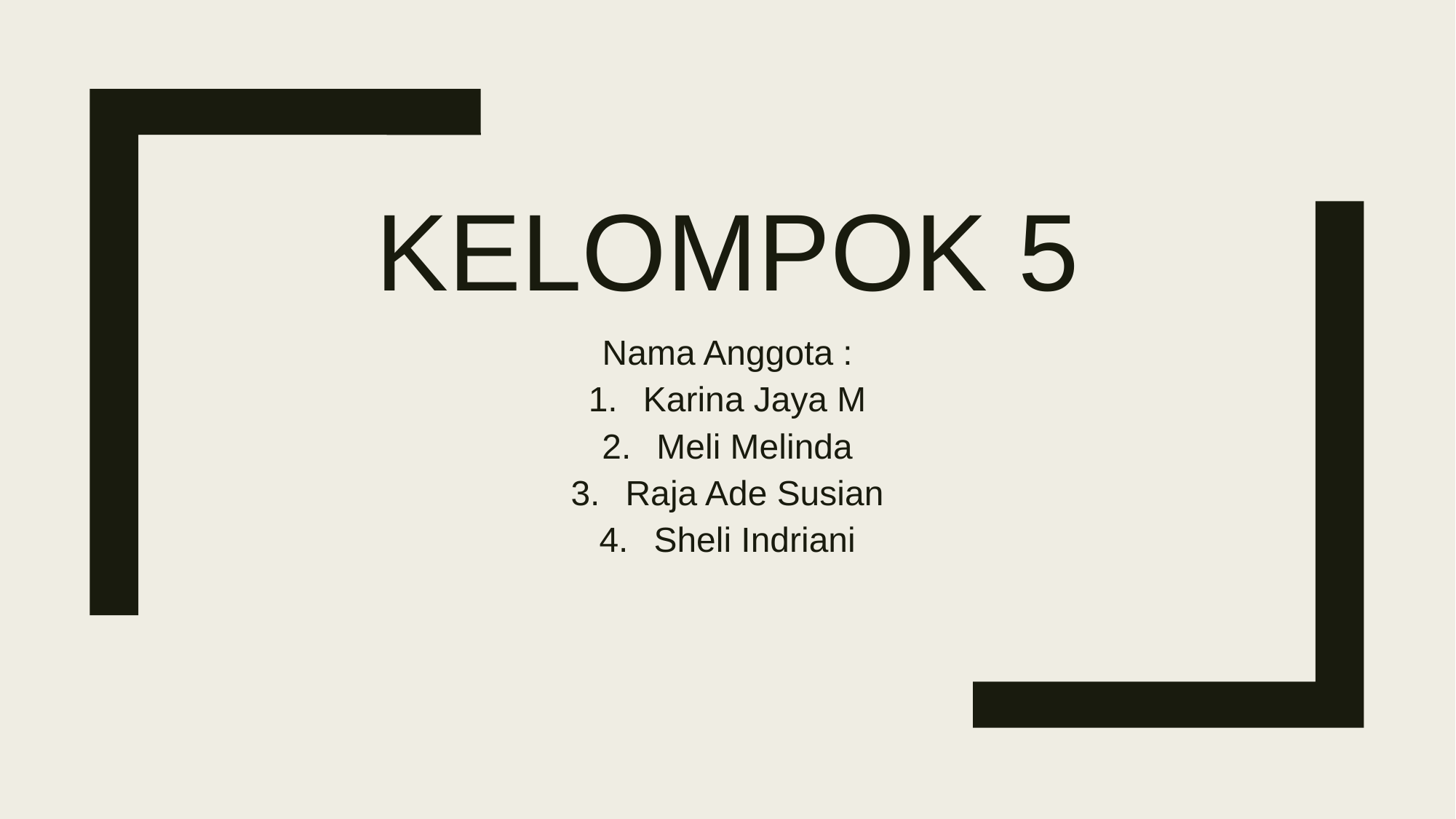

# Kelompok 5
Nama Anggota :
Karina Jaya M
Meli Melinda
Raja Ade Susian
Sheli Indriani